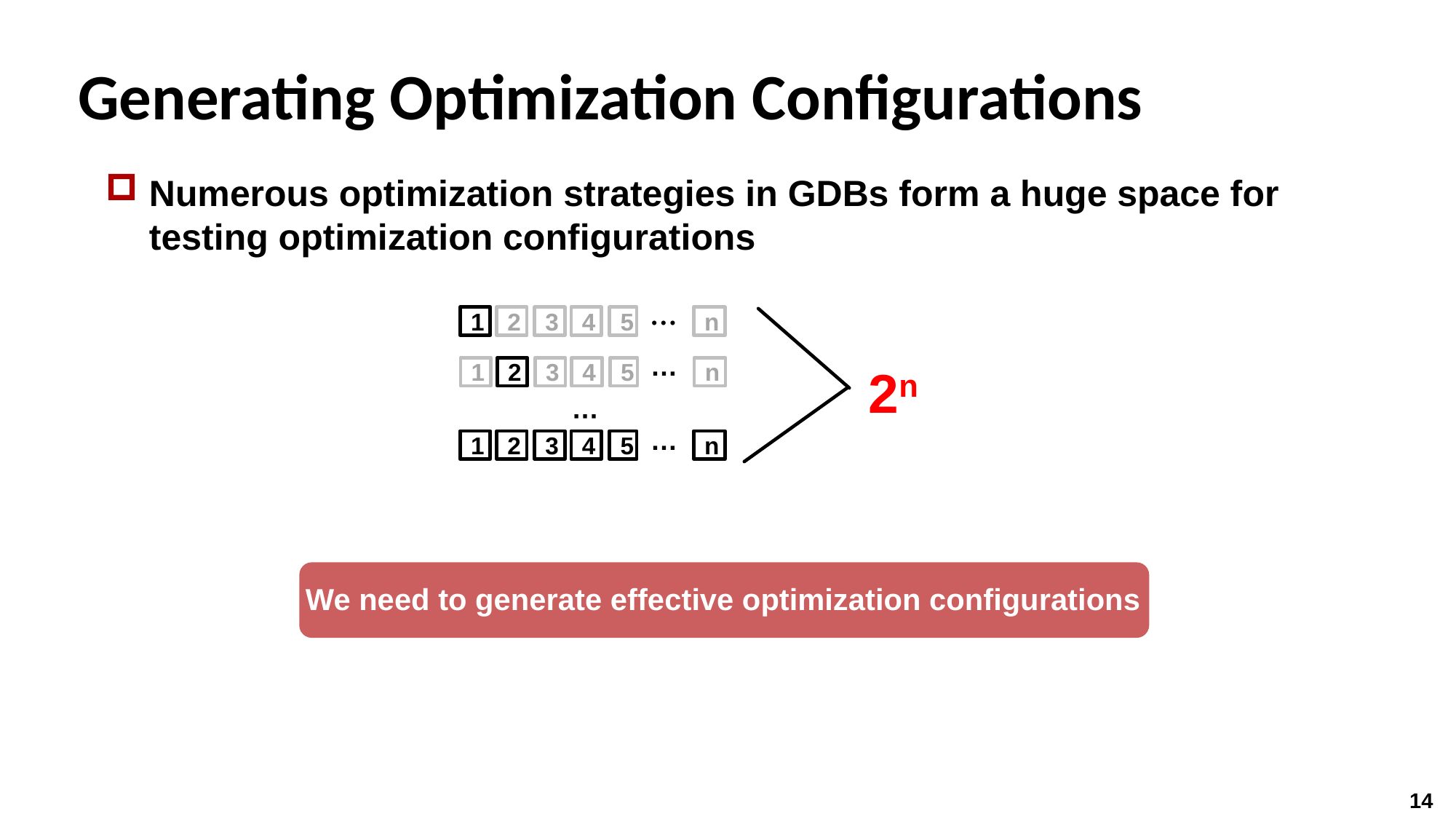

# Generating Optimization Configurations
Numerous optimization strategies in GDBs form a huge space for testing optimization configurations

…
1
2
3
4
n
5
…
2n
1
2
3
4
n
5
…
…
1
2
3
4
n
5

We need to generate effective optimization configurations